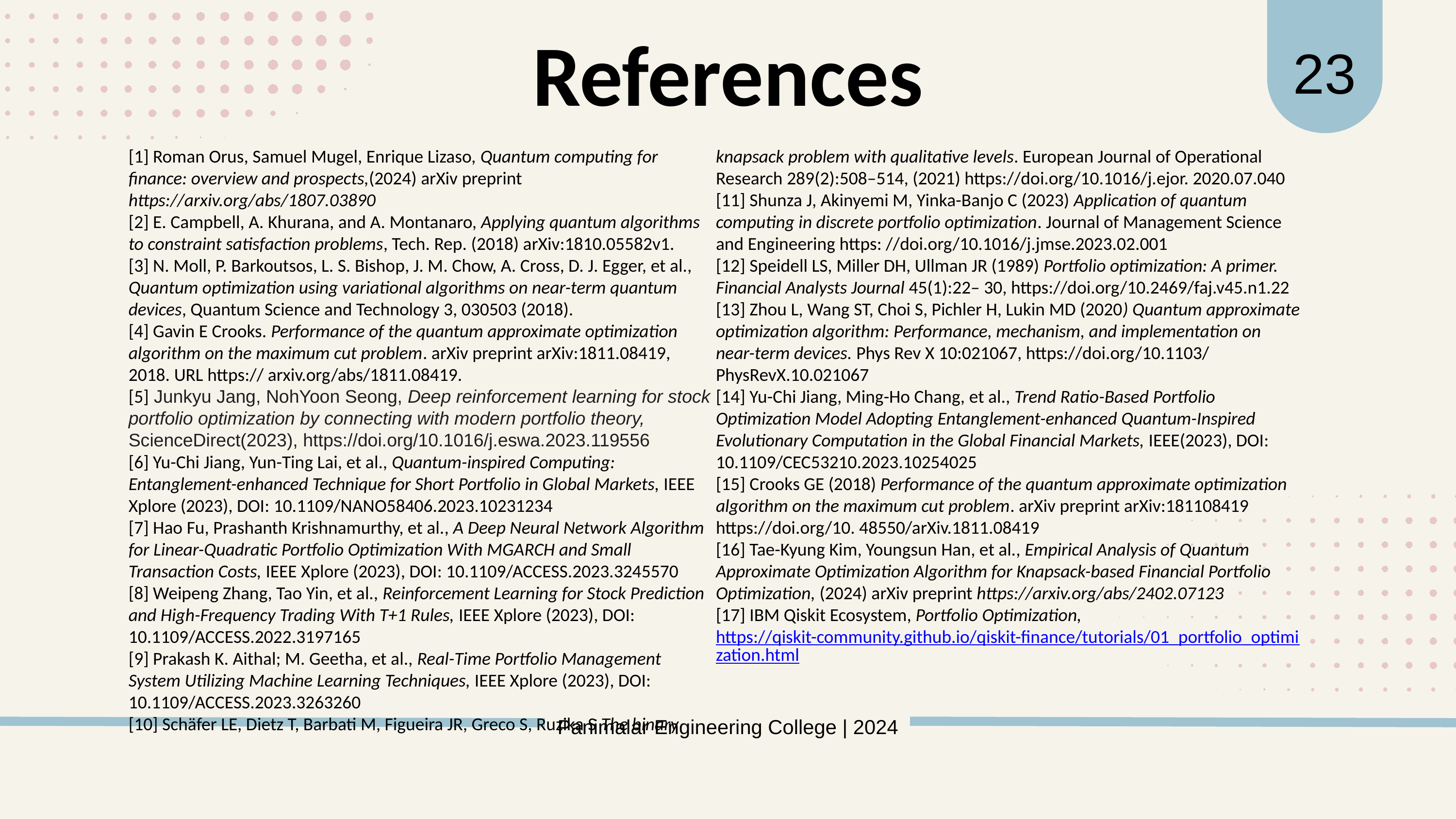

23

References
[1] Roman Orus, Samuel Mugel, Enrique Lizaso, Quantum computing for finance: overview and prospects,(2024) arXiv preprint https://arxiv.org/abs/1807.03890
[2] E. Campbell, A. Khurana, and A. Montanaro, Applying quantum algorithms to constraint satisfaction problems, Tech. Rep. (2018) arXiv:1810.05582v1.
[3] N. Moll, P. Barkoutsos, L. S. Bishop, J. M. Chow, A. Cross, D. J. Egger, et al., Quantum optimization using variational algorithms on near-term quantum devices, Quantum Science and Technology 3, 030503 (2018).
[4] Gavin E Crooks. Performance of the quantum approximate optimization algorithm on the maximum cut problem. arXiv preprint arXiv:1811.08419, 2018. URL https:// arxiv.org/abs/1811.08419.
[5] Junkyu Jang, NohYoon Seong, Deep reinforcement learning for stock portfolio optimization by connecting with modern portfolio theory, ScienceDirect(2023), https://doi.org/10.1016/j.eswa.2023.119556
[6] Yu-Chi Jiang, Yun-Ting Lai, et al., Quantum-inspired Computing: Entanglement-enhanced Technique for Short Portfolio in Global Markets, IEEE Xplore (2023), DOI: 10.1109/NANO58406.2023.10231234
[7] Hao Fu, Prashanth Krishnamurthy, et al., A Deep Neural Network Algorithm for Linear-Quadratic Portfolio Optimization With MGARCH and Small Transaction Costs, IEEE Xplore (2023), DOI: 10.1109/ACCESS.2023.3245570
[8] Weipeng Zhang, Tao Yin, et al., Reinforcement Learning for Stock Prediction and High-Frequency Trading With T+1 Rules, IEEE Xplore (2023), DOI: 10.1109/ACCESS.2022.3197165
[9] Prakash K. Aithal; M. Geetha, et al., Real-Time Portfolio Management System Utilizing Machine Learning Techniques, IEEE Xplore (2023), DOI: 10.1109/ACCESS.2023.3263260
[10] Schäfer LE, Dietz T, Barbati M, Figueira JR, Greco S, Ruzika S The binary knapsack problem with qualitative levels. European Journal of Operational Research 289(2):508–514, (2021) https://doi.org/10.1016/j.ejor. 2020.07.040
[11] Shunza J, Akinyemi M, Yinka-Banjo C (2023) Application of quantum computing in discrete portfolio optimization. Journal of Management Science and Engineering https: //doi.org/10.1016/j.jmse.2023.02.001
[12] Speidell LS, Miller DH, Ullman JR (1989) Portfolio optimization: A primer. Financial Analysts Journal 45(1):22– 30, https://doi.org/10.2469/faj.v45.n1.22
[13] Zhou L, Wang ST, Choi S, Pichler H, Lukin MD (2020) Quantum approximate optimization algorithm: Performance, mechanism, and implementation on near-term devices. Phys Rev X 10:021067, https://doi.org/10.1103/ PhysRevX.10.021067
[14] Yu-Chi Jiang, Ming-Ho Chang, et al., Trend Ratio-Based Portfolio Optimization Model Adopting Entanglement-enhanced Quantum-Inspired Evolutionary Computation in the Global Financial Markets, IEEE(2023), DOI: 10.1109/CEC53210.2023.10254025
[15] Crooks GE (2018) Performance of the quantum approximate optimization algorithm on the maximum cut problem. arXiv preprint arXiv:181108419 https://doi.org/10. 48550/arXiv.1811.08419
[16] Tae-Kyung Kim, Youngsun Han, et al., Empirical Analysis of Quantum Approximate Optimization Algorithm for Knapsack-based Financial Portfolio Optimization, (2024) arXiv preprint https://arxiv.org/abs/2402.07123
[17] IBM Qiskit Ecosystem, Portfolio Optimization, https://qiskit-community.github.io/qiskit-finance/tutorials/01_portfolio_optimization.html

Panimalar Engineering College | 2024